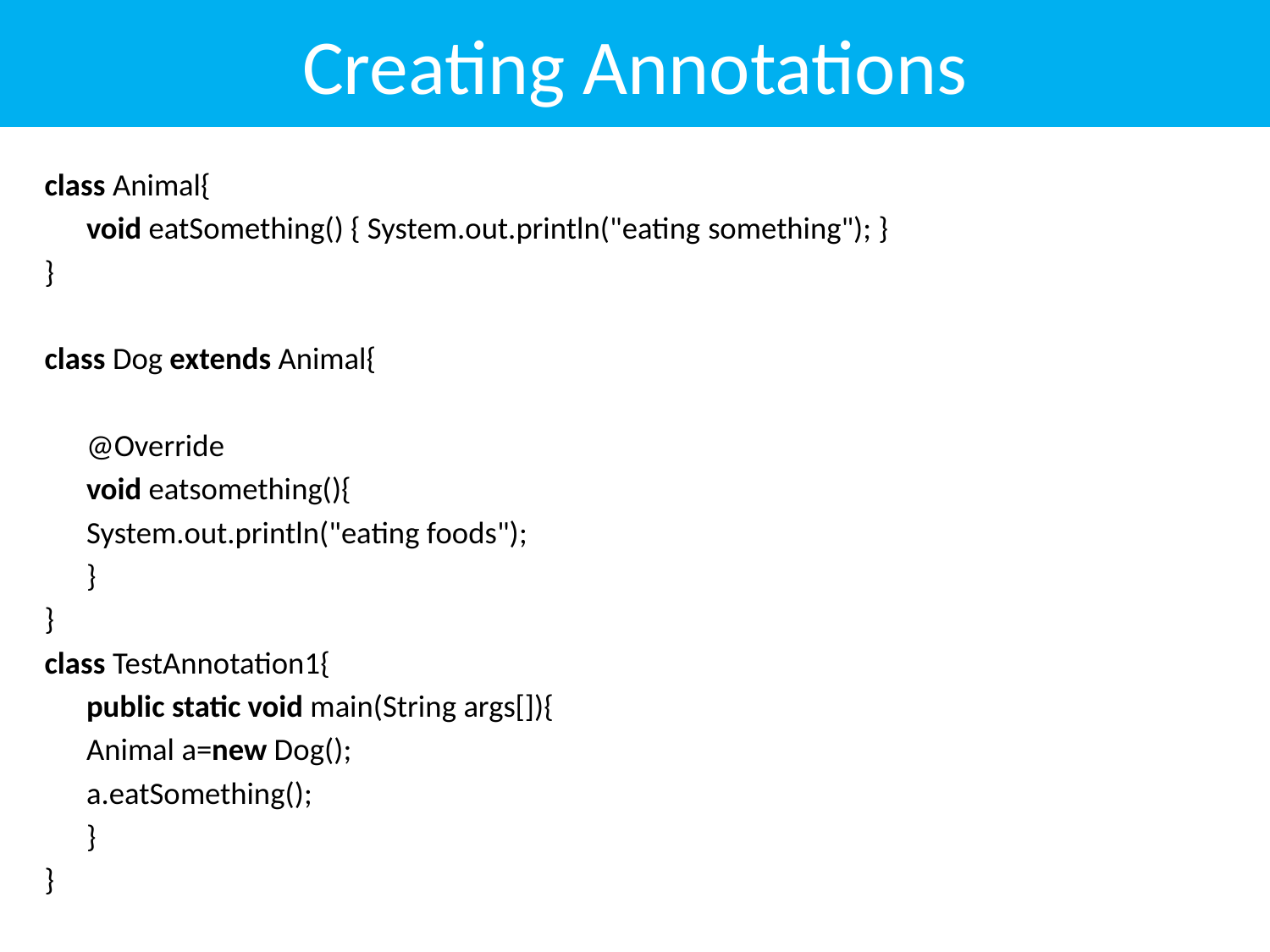

# Creating Annotations
class Animal{
	void eatSomething() { System.out.println("eating something"); }
}

class Dog extends Animal{

	@Override
	void eatsomething(){
	System.out.println("eating foods");
	}
}
class TestAnnotation1{
	public static void main(String args[]){
		Animal a=new Dog();
		a.eatSomething();
	}
}